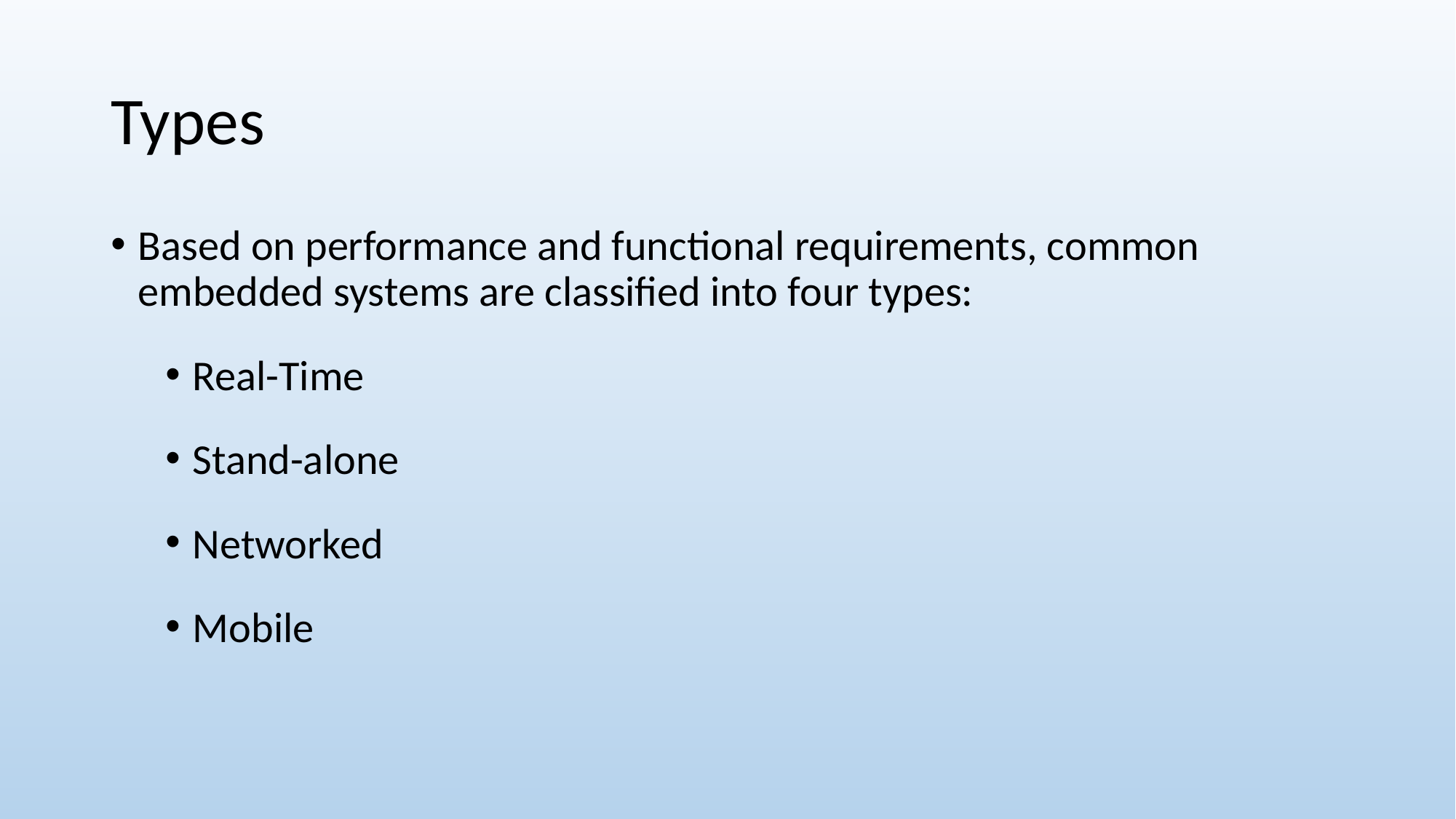

# Types
Based on performance and functional requirements, common embedded systems are classified into four types:
Real-Time
Stand-alone
Networked
Mobile